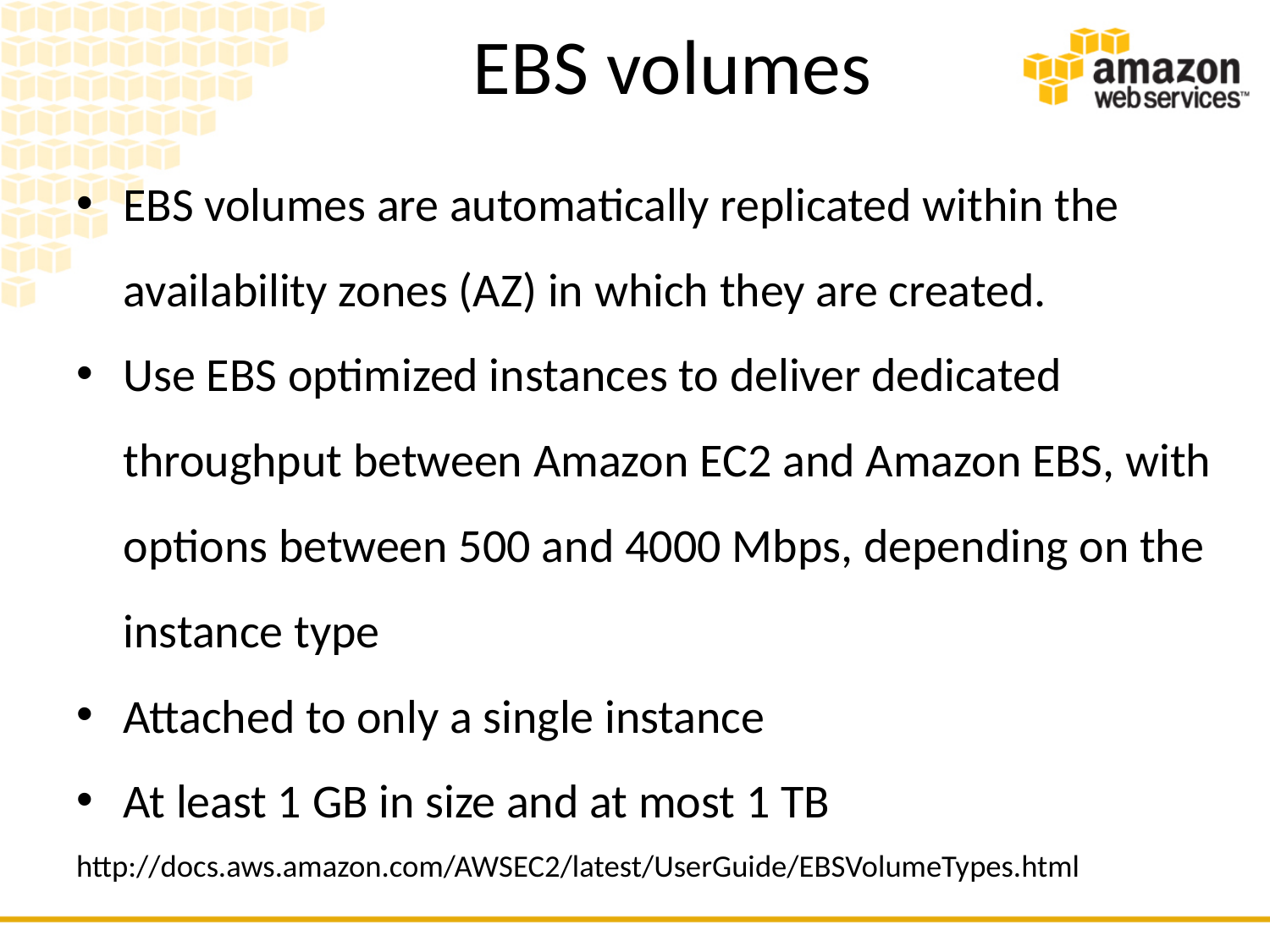

# EBS volumes
EBS volumes are automatically replicated within the availability zones (AZ) in which they are created.
Use EBS optimized instances to deliver dedicated throughput between Amazon EC2 and Amazon EBS, with options between 500 and 4000 Mbps, depending on the instance type
Attached to only a single instance
At least 1 GB in size and at most 1 TB
http://docs.aws.amazon.com/AWSEC2/latest/UserGuide/EBSVolumeTypes.html